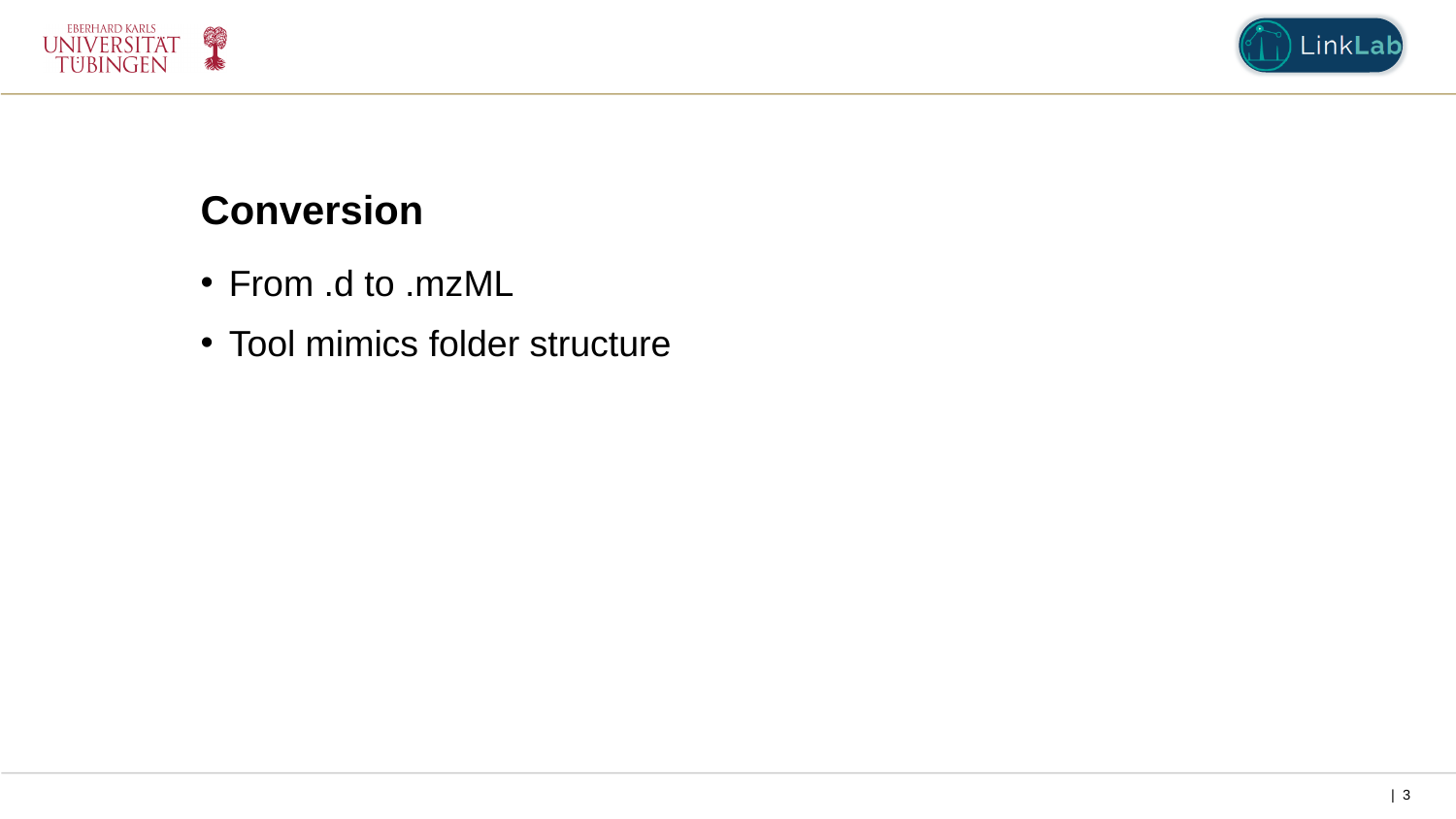

Conversion
From .d to .mzML
Tool mimics folder structure